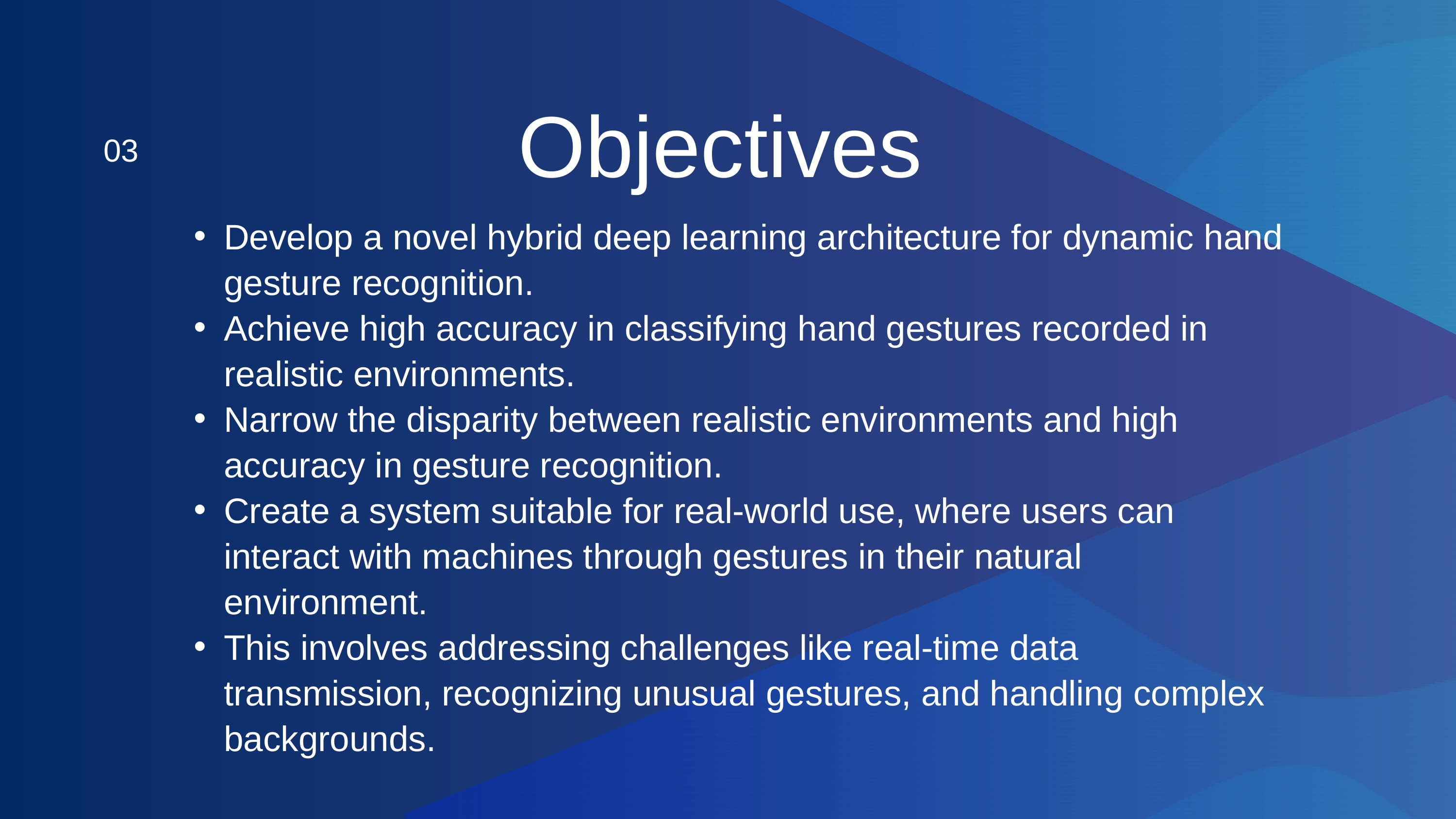

Objectives
03
Develop a novel hybrid deep learning architecture for dynamic hand gesture recognition.
Achieve high accuracy in classifying hand gestures recorded in realistic environments.
Narrow the disparity between realistic environments and high accuracy in gesture recognition.
Create a system suitable for real-world use, where users can interact with machines through gestures in their natural environment.
This involves addressing challenges like real-time data transmission, recognizing unusual gestures, and handling complex backgrounds.